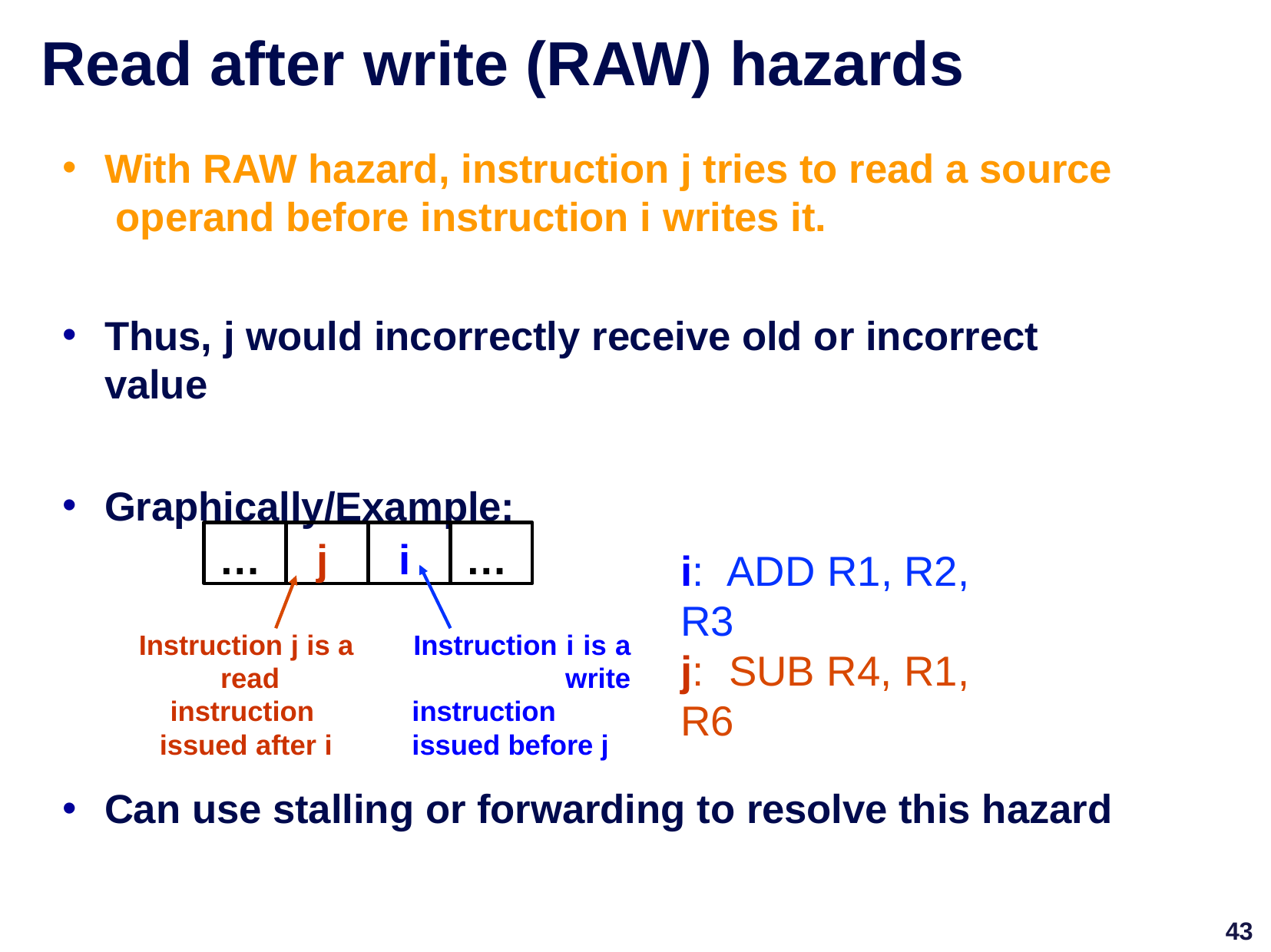

# Read after	write (RAW) hazards
With RAW hazard, instruction j tries to read a source  operand before instruction i writes it.

Thus, j would incorrectly receive old or incorrect value

Graphically/Example:
…
j
i
…
i:	ADD R1, R2, R3
j:	SUB R4, R1, R6

Instruction j is a  read instruction  issued after i
Instruction i is a  write instruction  issued before j
Can use stalling or forwarding to resolve this hazard
43